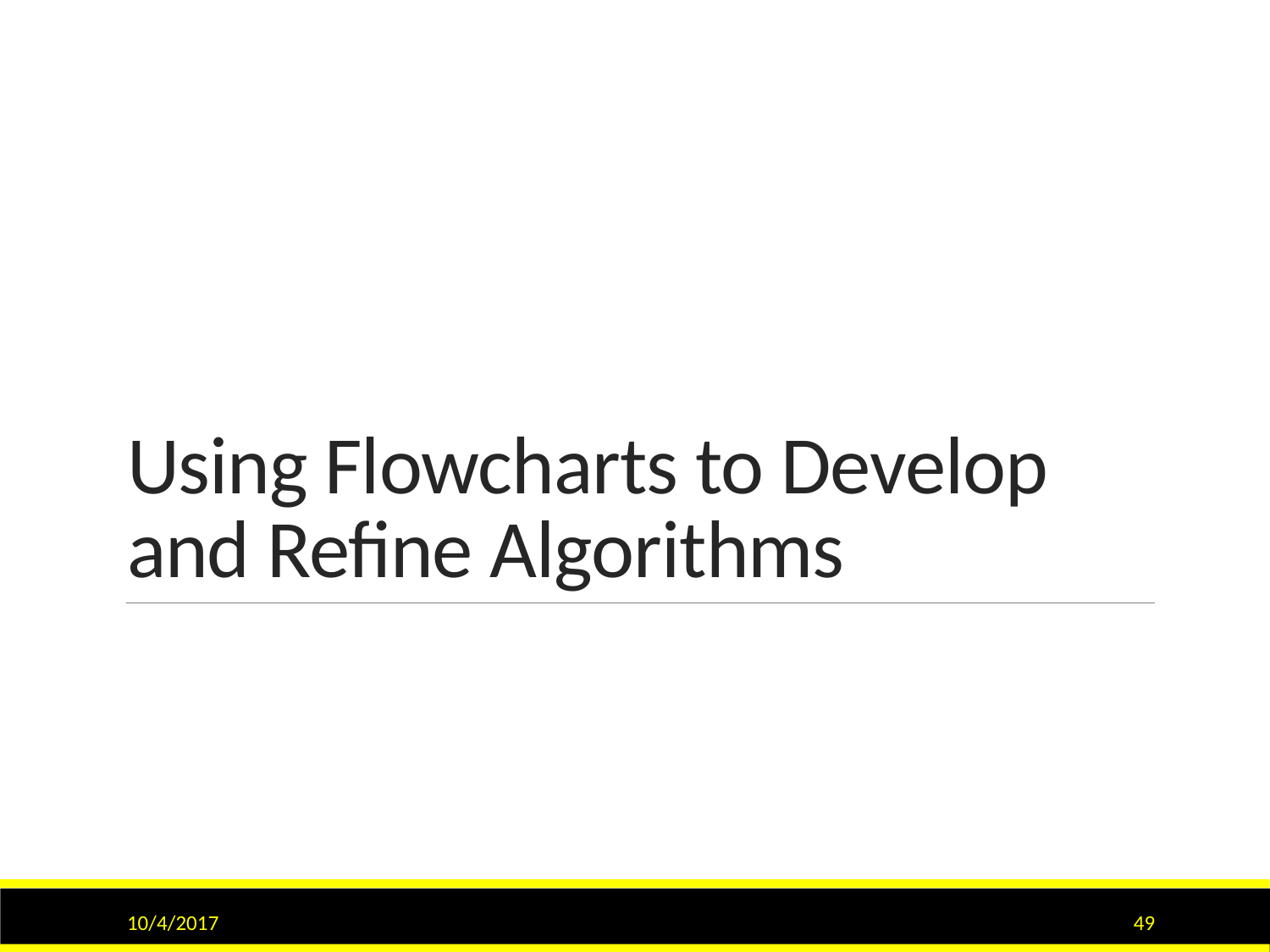

# Using Flowcharts to Develop and Refine Algorithms

10/4/2017
49